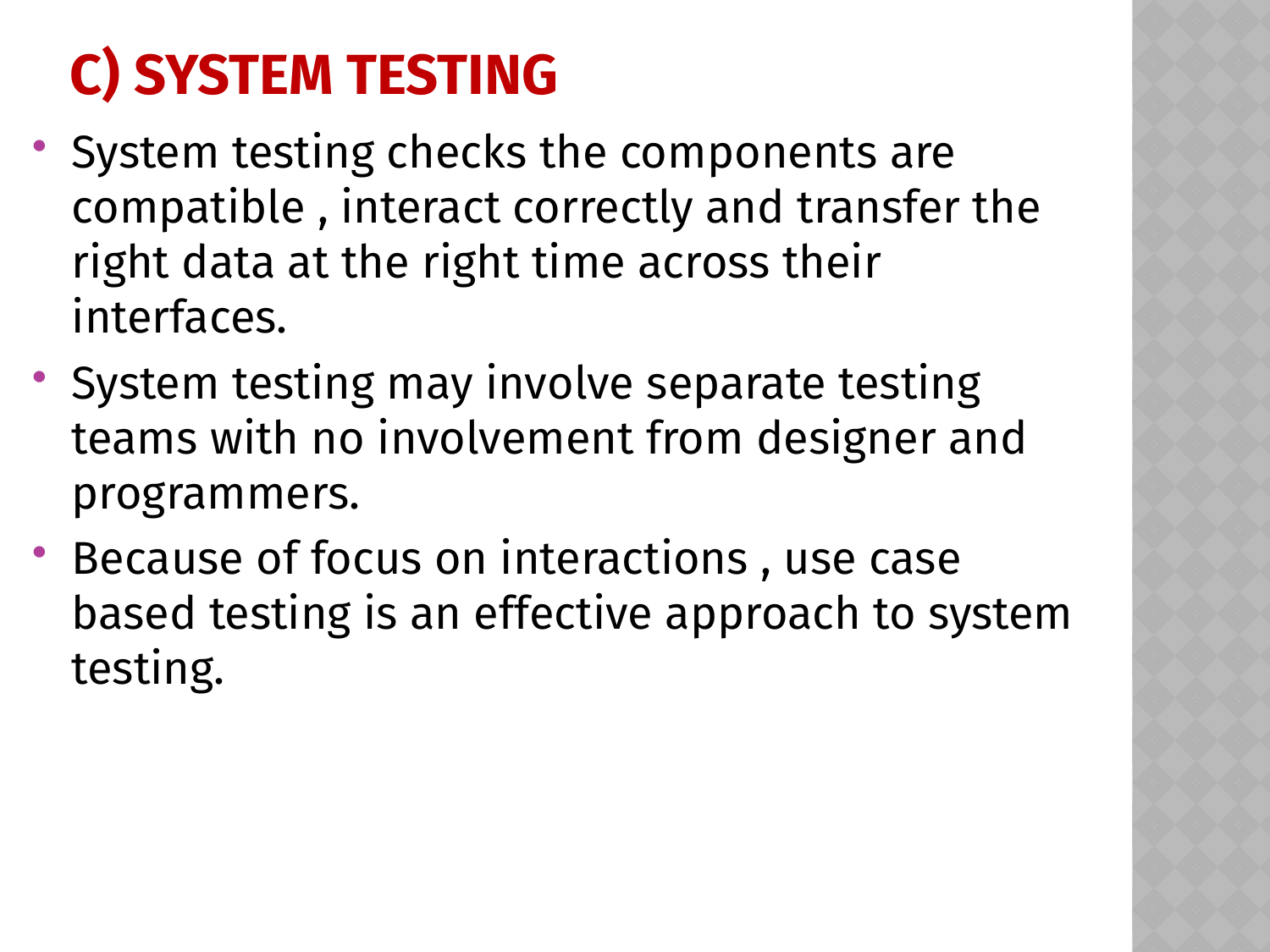

# c) System testing
System testing checks the components are compatible , interact correctly and transfer the right data at the right time across their interfaces.
System testing may involve separate testing teams with no involvement from designer and programmers.
Because of focus on interactions , use case based testing is an effective approach to system testing.